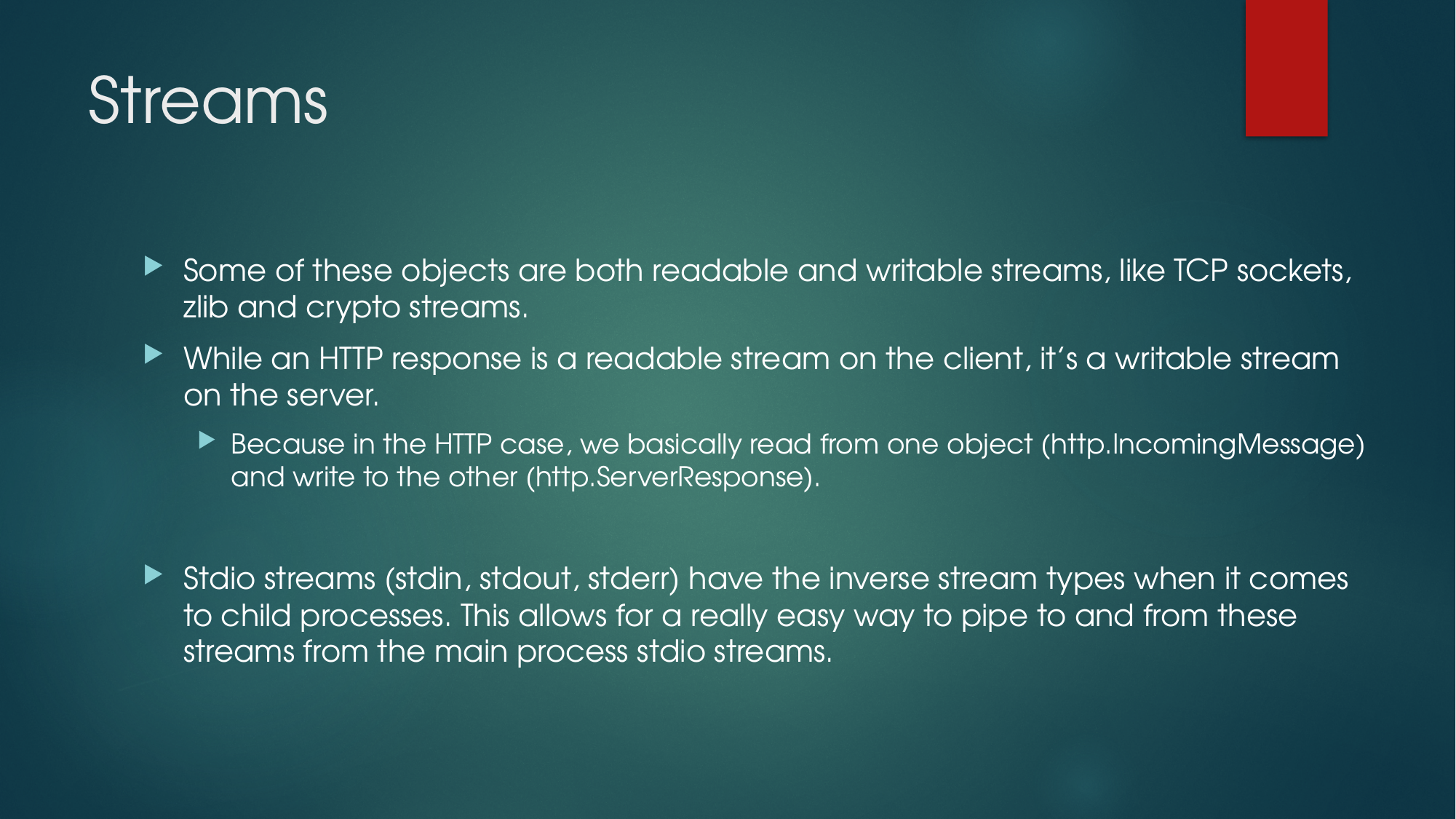

# Streams
Some of these objects are both readable and writable streams, like TCP sockets, zlib and crypto streams.
While an HTTP response is a readable stream on the client, it’s a writable stream on the server.
Because in the HTTP case, we basically read from one object (http.IncomingMessage) and write to the other (http.ServerResponse).

Stdio streams (stdin, stdout, stderr) have the inverse stream types when it comes to child processes. This allows for a really easy way to pipe to and from these streams from the main process stdio streams.